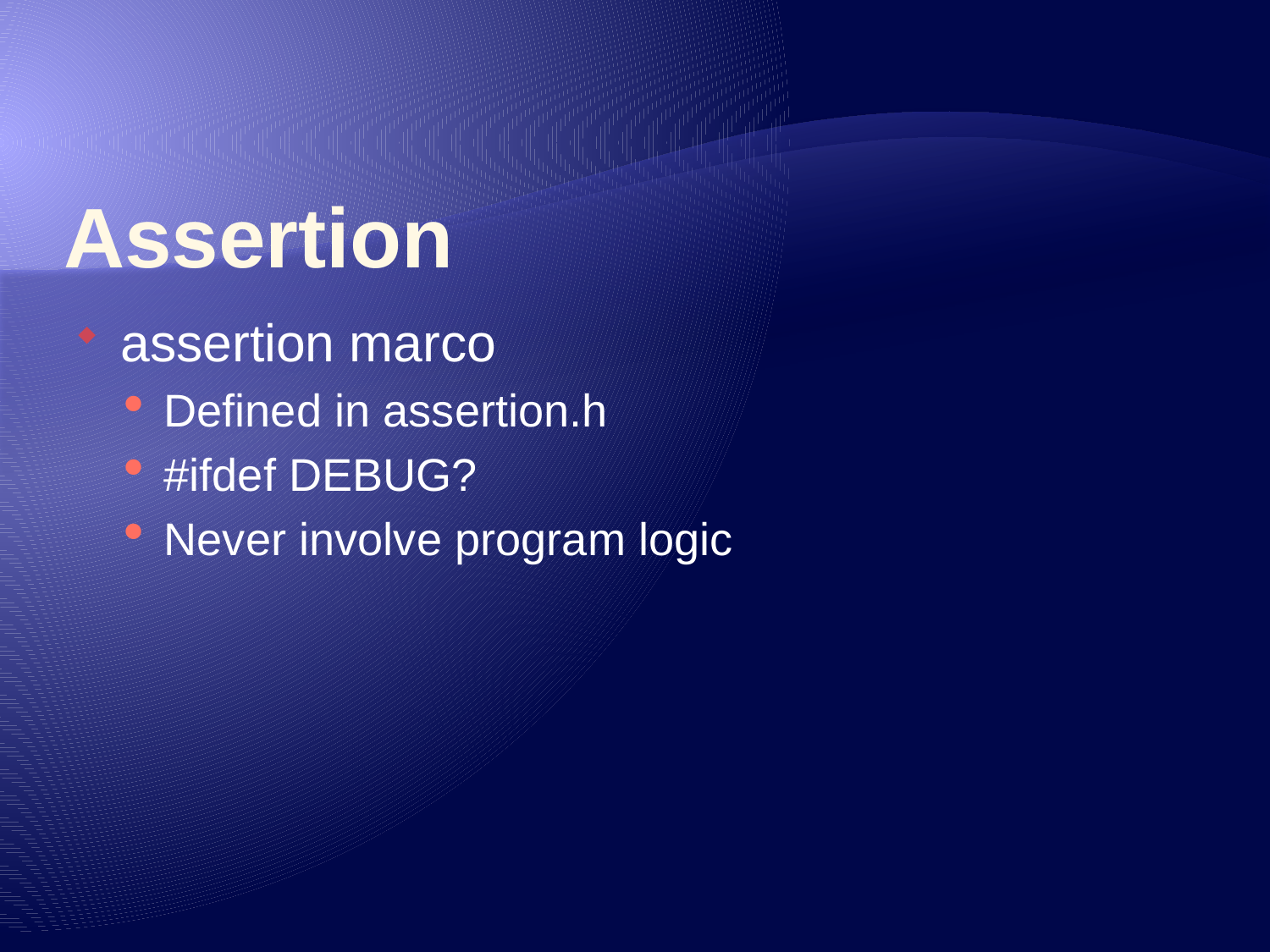

# Assertion
assertion marco
Defined in assertion.h
#ifdef DEBUG?
Never involve program logic